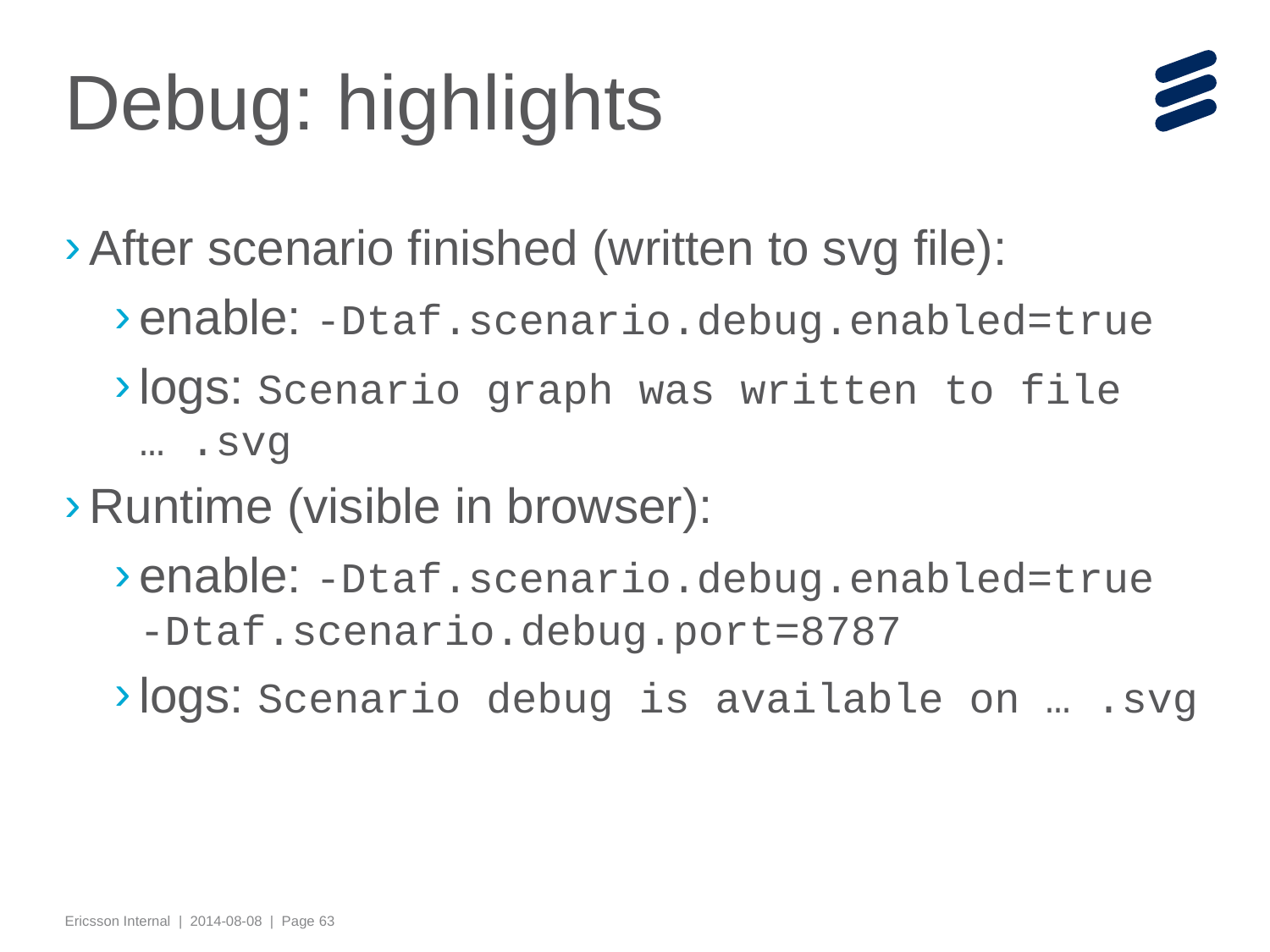

# Debug: highlights
After scenario finished (written to svg file):
enable: -Dtaf.scenario.debug.enabled=true
logs: Scenario graph was written to file … .svg
Runtime (visible in browser):
enable: -Dtaf.scenario.debug.enabled=true
-Dtaf.scenario.debug.port=8787
logs: Scenario debug is available on … .svg